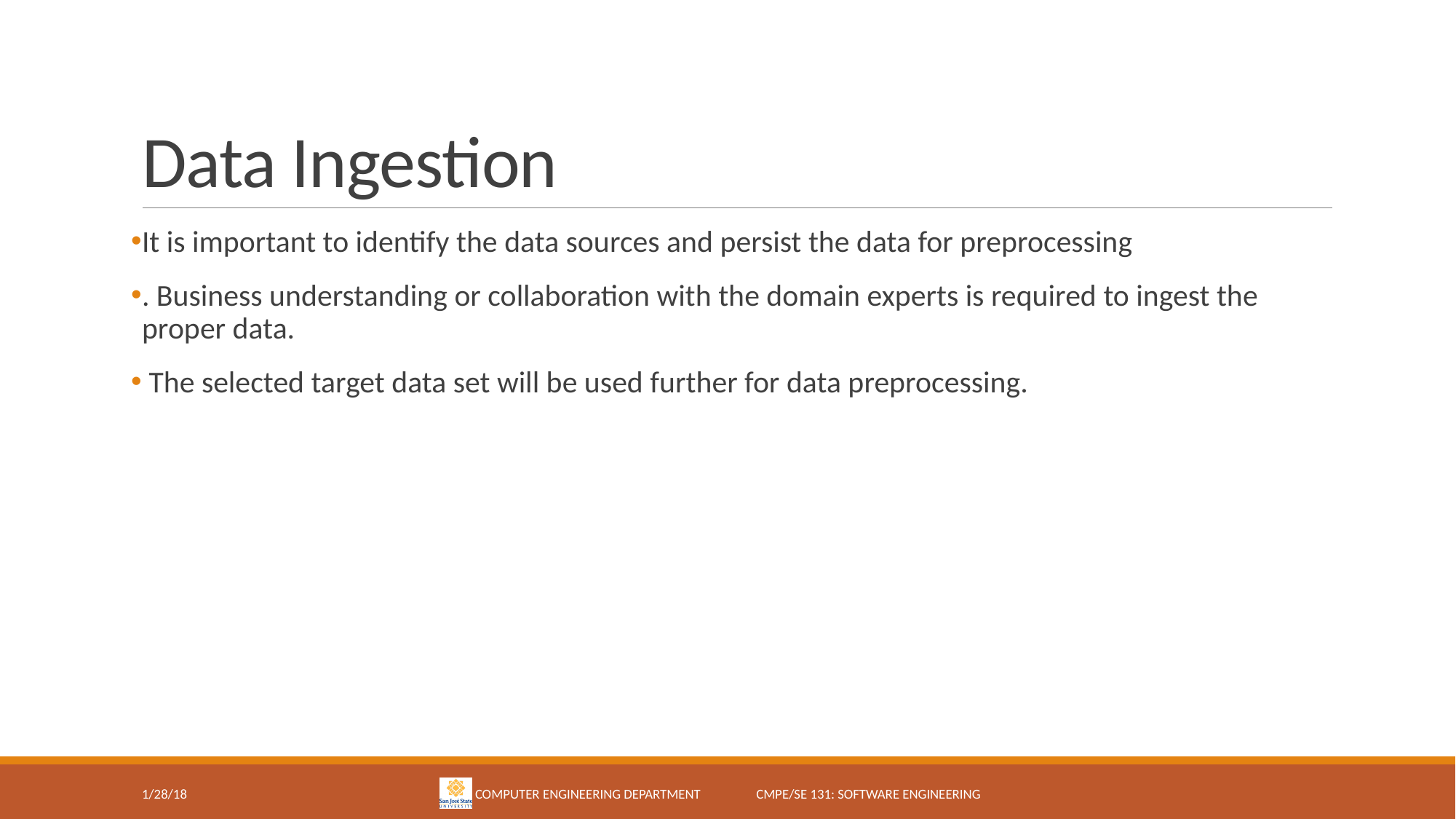

# Data Ingestion
It is important to identify the data sources and persist the data for preprocessing
. Business understanding or collaboration with the domain experts is required to ingest the proper data.
 The selected target data set will be used further for data preprocessing.
1/28/18
Computer Engineering Department                  CMPE/SE 131: Software Engineering